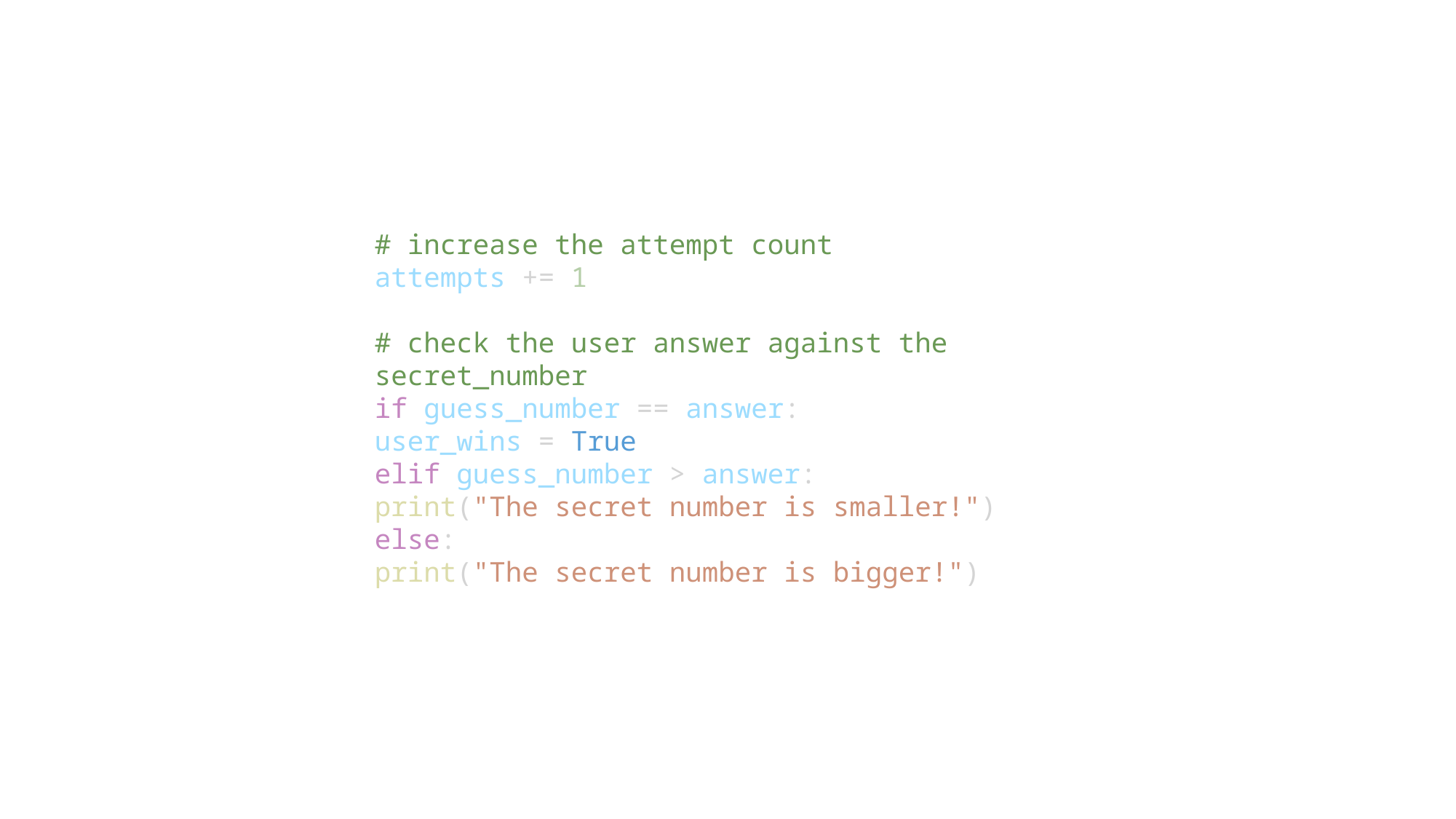

# increase the attempt count
attempts += 1
# check the user answer against the secret_number
if guess_number == answer:
user_wins = True
elif guess_number > answer:
print("The secret number is smaller!")
else:
print("The secret number is bigger!")